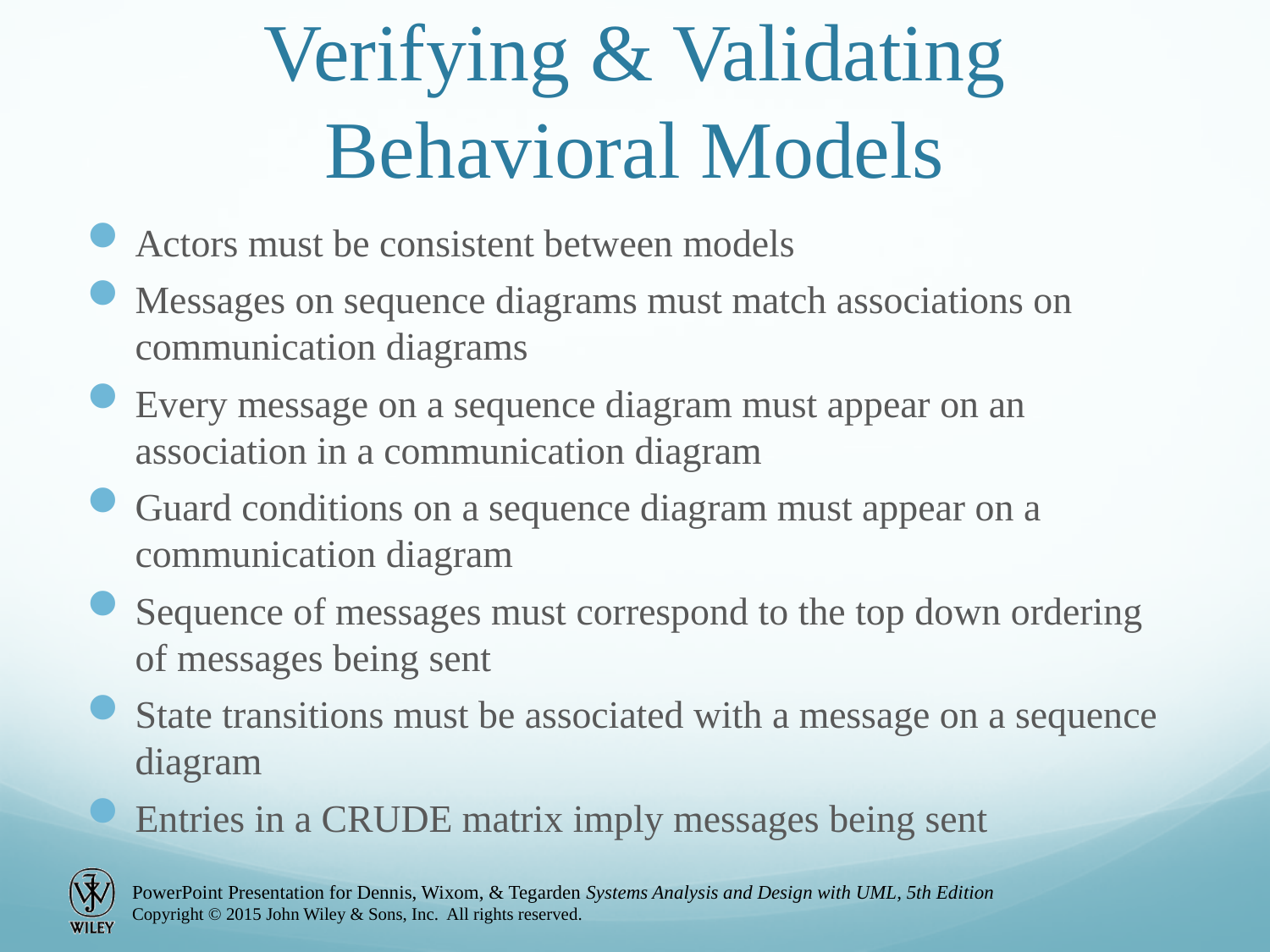

# Verifying & Validating Behavioral Models
Actors must be consistent between models
Messages on sequence diagrams must match associations on communication diagrams
Every message on a sequence diagram must appear on an association in a communication diagram
Guard conditions on a sequence diagram must appear on a communication diagram
Sequence of messages must correspond to the top down ordering of messages being sent
State transitions must be associated with a message on a sequence diagram
Entries in a CRUDE matrix imply messages being sent